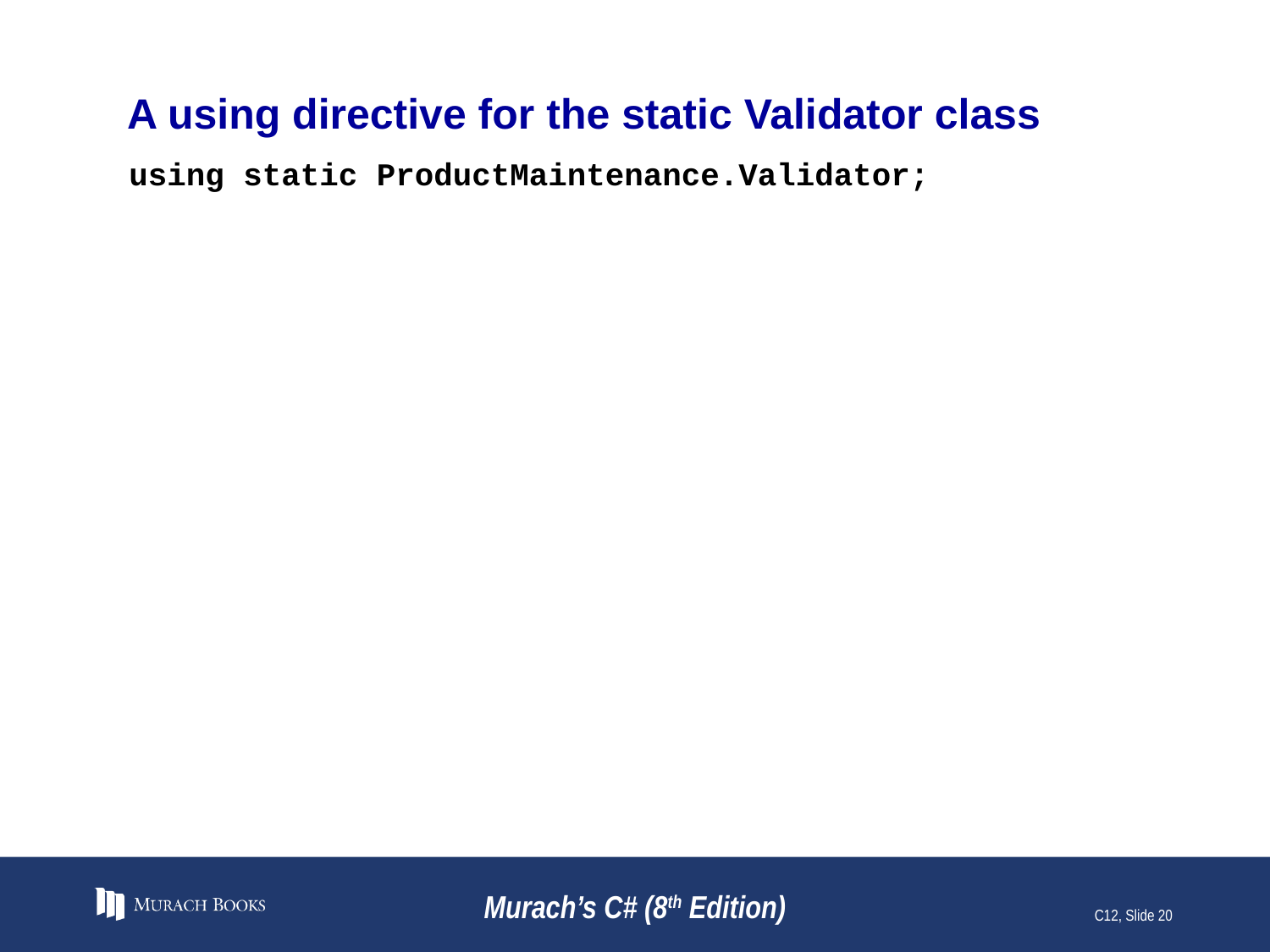

# A using directive for the static Validator class
using static ProductMaintenance.Validator;

Murach’s C# (8th Edition)

C12, Slide 20